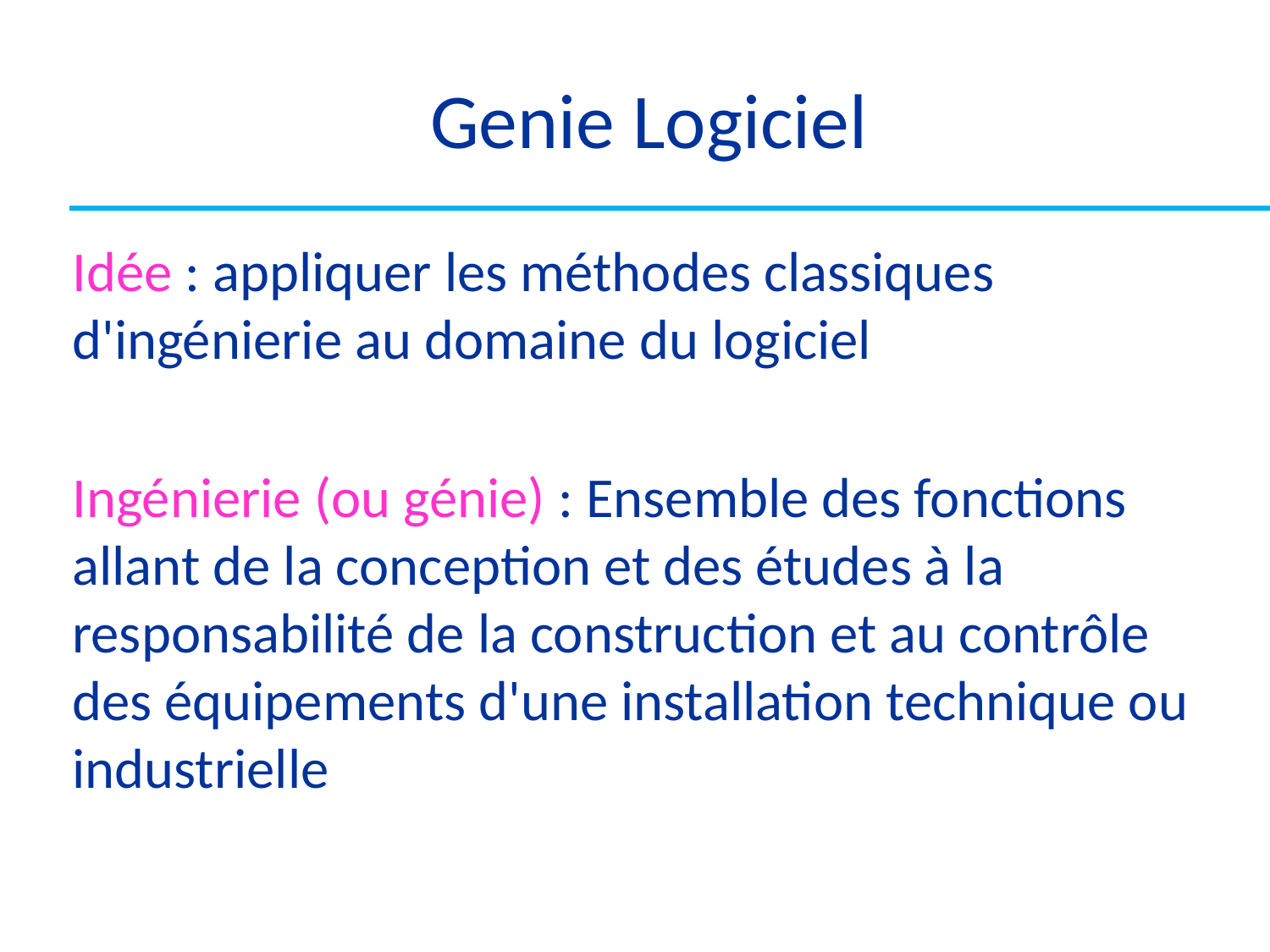

# Genie Logiciel

Idée : appliquer les méthodes classiques d'ingénierie au domaine du logiciel

Ingénierie (ou génie) : Ensemble des fonctions allant de la conception et des études à la responsabilité de la construction et au contrôle des équipements d'une installation technique ou industrielle